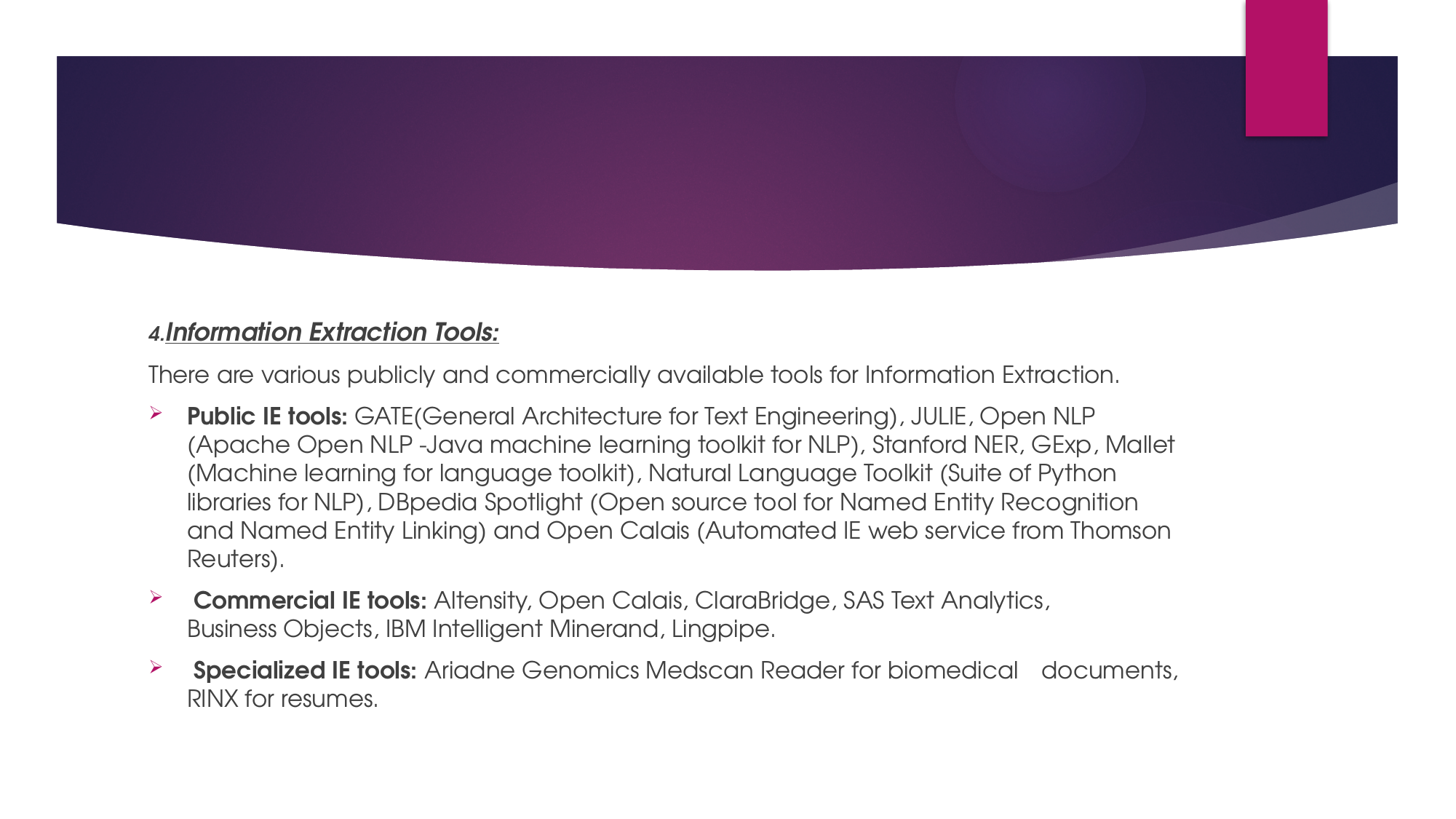

#
4.Information Extraction Tools:
There are various publicly and commercially available tools for Information Extraction.
Public IE tools: GATE(General Architecture for Text Engineering), JULIE, Open NLP (Apache Open NLP -Java machine learning toolkit for NLP), Stanford NER, GExp, Mallet (Machine learning for language toolkit), Natural Language Toolkit (Suite of Python libraries for NLP), DBpedia Spotlight (Open source tool for Named Entity Recognition and Named Entity Linking) and Open Calais (Automated IE web service from Thomson Reuters).
 Commercial IE tools: Altensity, Open Calais, ClaraBridge, SAS Text Analytics, 	Business Objects, IBM Intelligent Minerand, Lingpipe.
 Specialized IE tools: Ariadne Genomics Medscan Reader for biomedical   	documents, RINX for resumes.